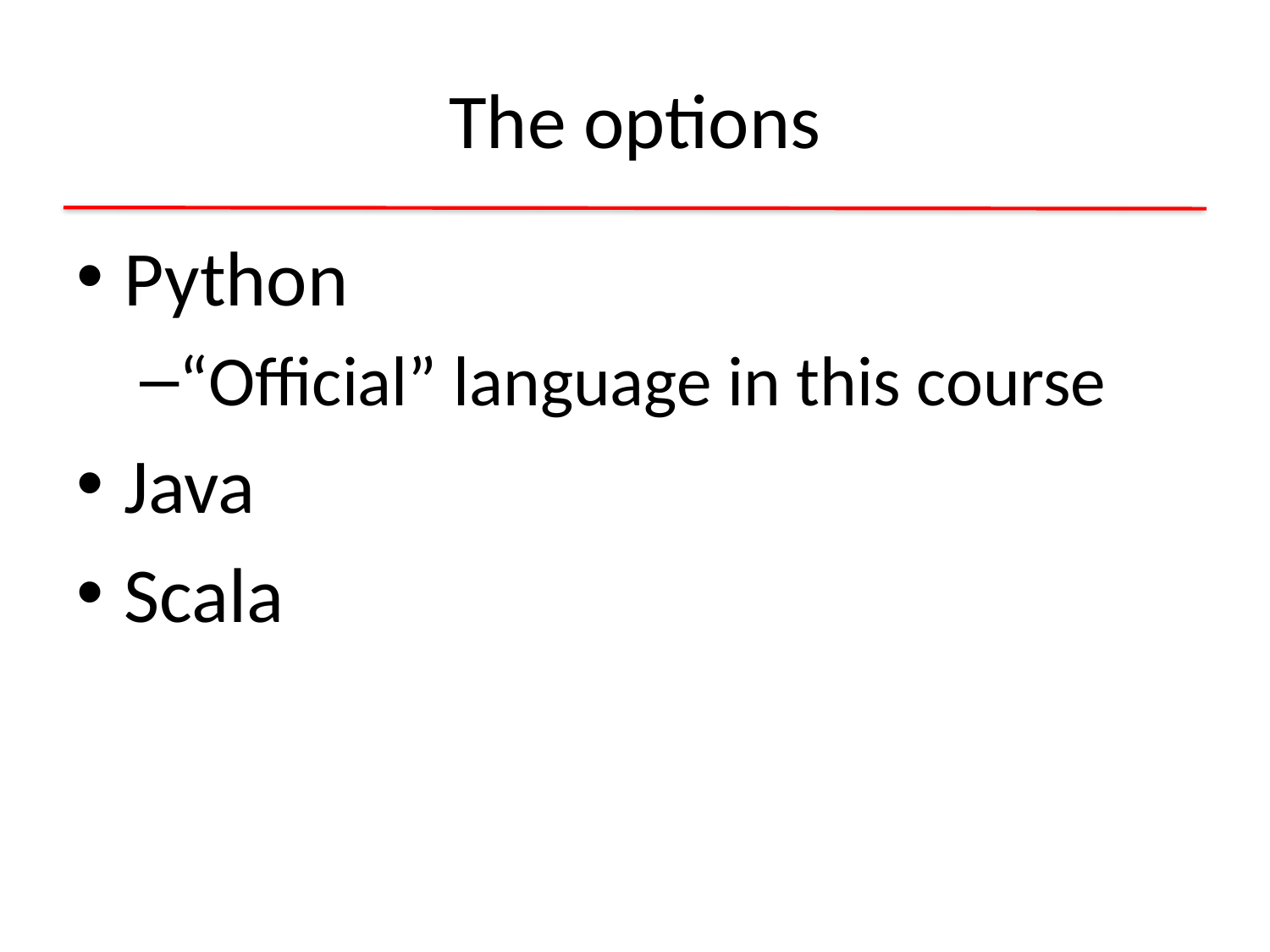

# The options
Python
“Official” language in this course
Java
Scala